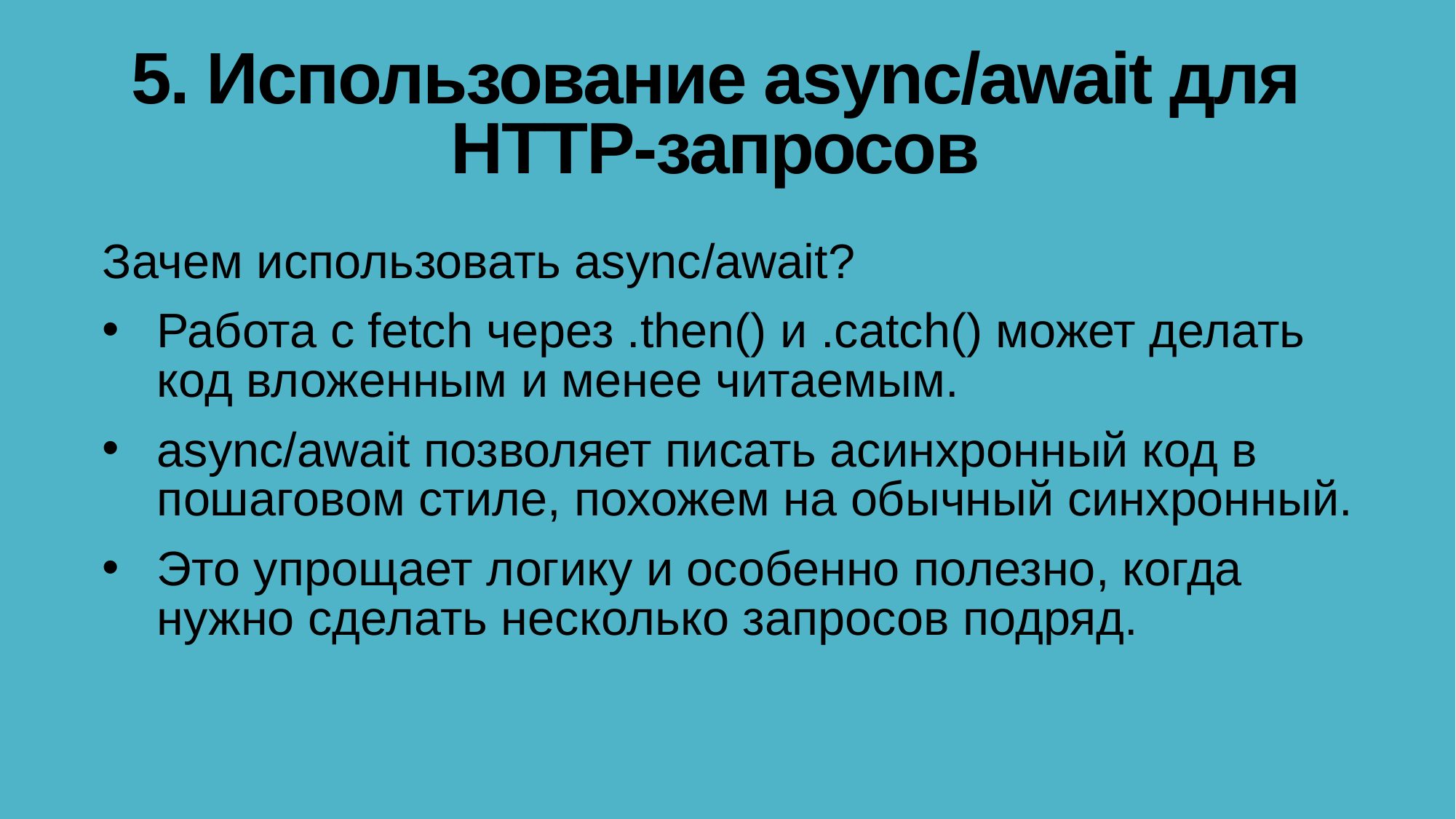

# 5. Использование async/await для HTTP-запросов
Зачем использовать async/await?
Работа с fetch через .then() и .catch() может делать код вложенным и менее читаемым.
async/await позволяет писать асинхронный код в пошаговом стиле, похожем на обычный синхронный.
Это упрощает логику и особенно полезно, когда нужно сделать несколько запросов подряд.